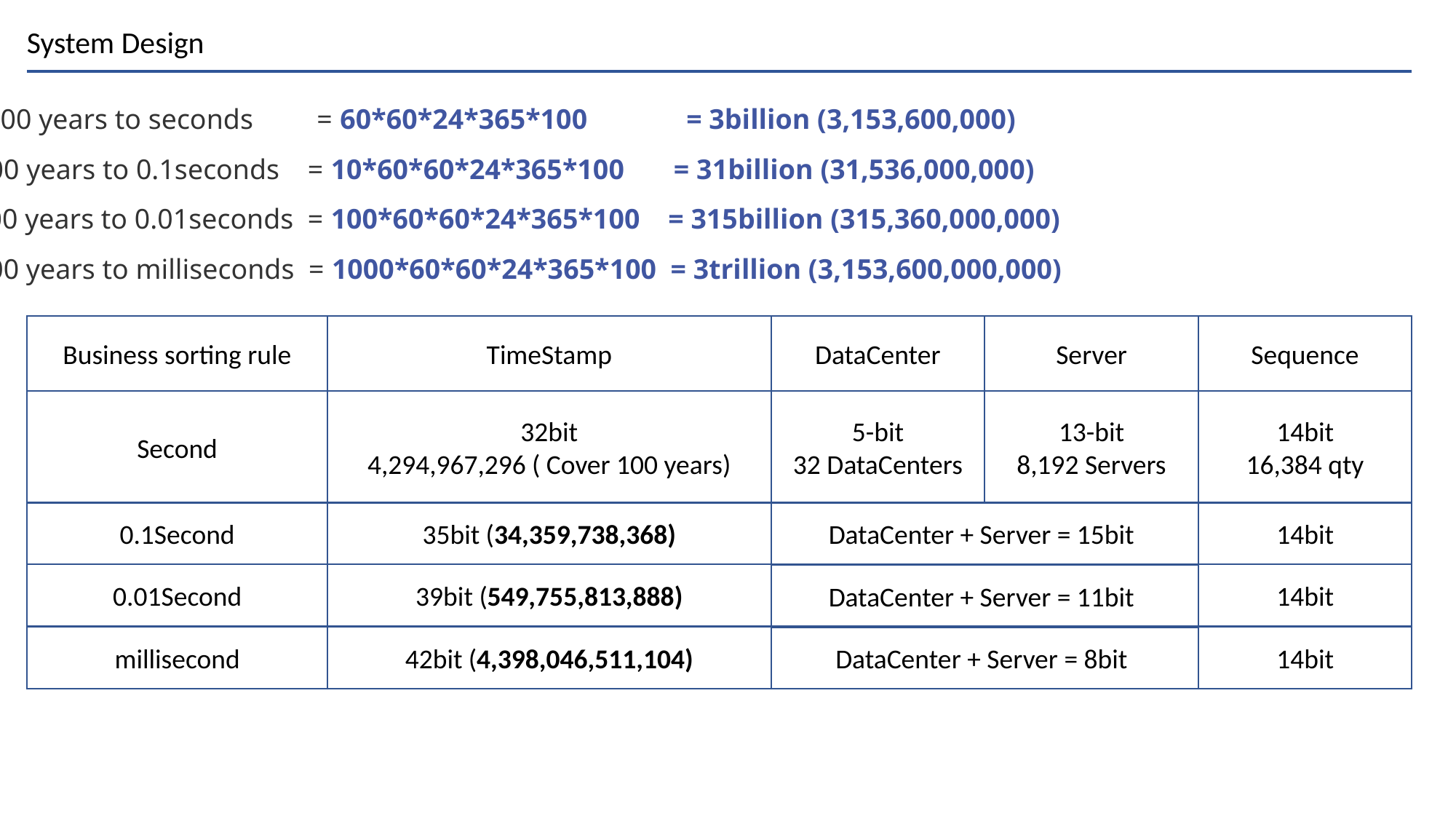

System Design
100 years to seconds         = 60*60*24*365*100              = 3billion (3,153,600,000)
100 years to 0.1seconds    = 10*60*60*24*365*100       = 31billion (31,536,000,000)
100 years to 0.01seconds  = 100*60*60*24*365*100    = 315billion (315,360,000,000)
100 years to milliseconds  = 1000*60*60*24*365*100  = 3trillion (3,153,600,000,000)
Business sorting rule
TimeStamp
DataCenter
Server
Sequence
Second
32bit
4,294,967,296 ( Cover 100 years)
5-bit
32 DataCenters
13-bit
8,192 Servers
14bit
16,384 qty
0.1Second
35bit (34,359,738,368)
DataCenter + Server = 15bit
14bit
0.01Second
39bit (549,755,813,888)
14bit
DataCenter + Server = 11bit
millisecond
42bit (4,398,046,511,104)
14bit
DataCenter + Server = 8bit